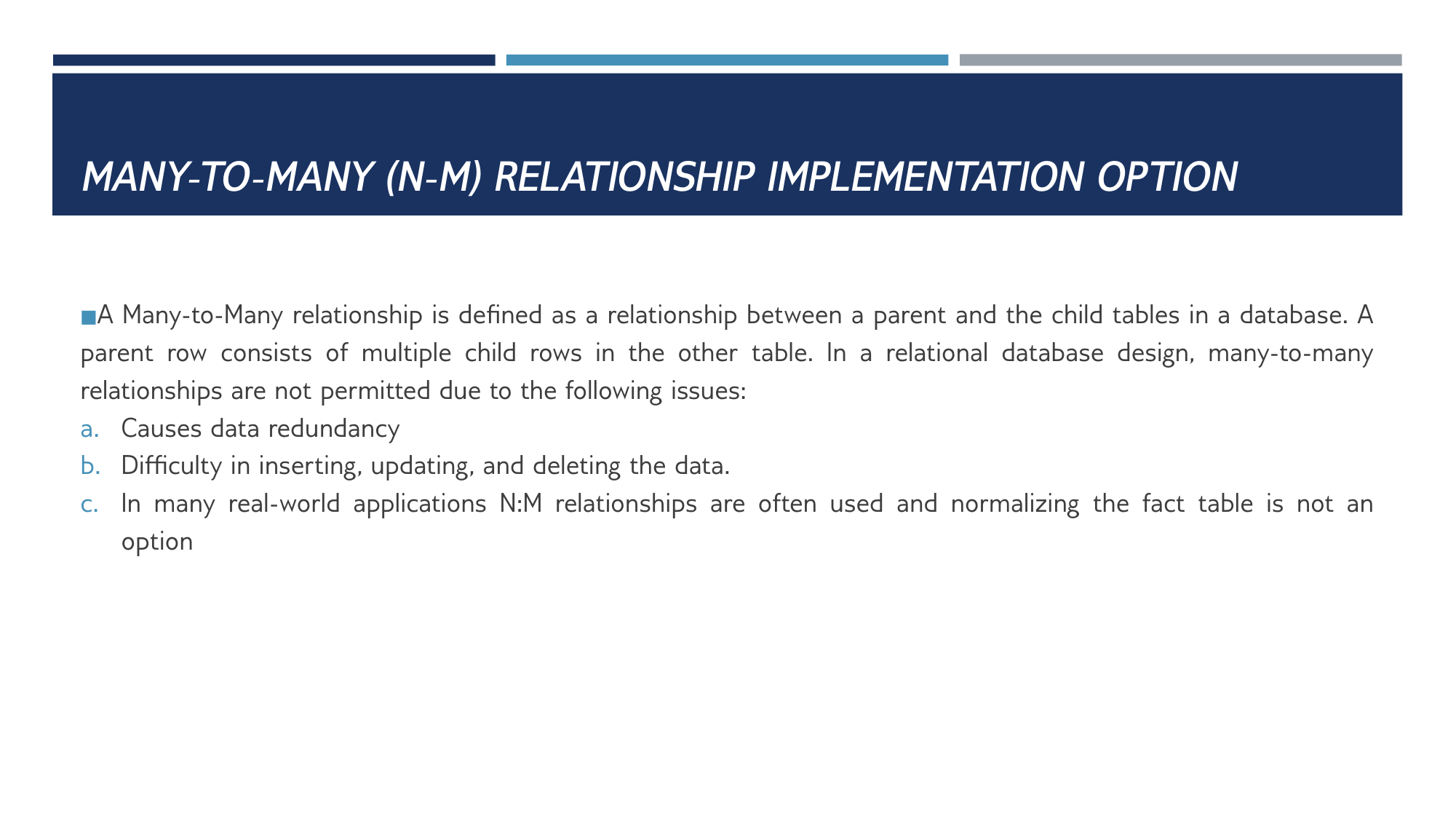

# MANY-TO-MANY (N-M) RELATIONSHIP IMPLEMENTATION OPTION
A Many-to-Many relationship is defined as a relationship between a parent and the child tables in a database. A parent row consists of multiple child rows in the other table. In a relational database design, many-to-many relationships are not permitted due to the following issues:
Causes data redundancy
Difficulty in inserting, updating, and deleting the data.
In many real-world applications N:M relationships are often used and normalizing the fact table is not an option